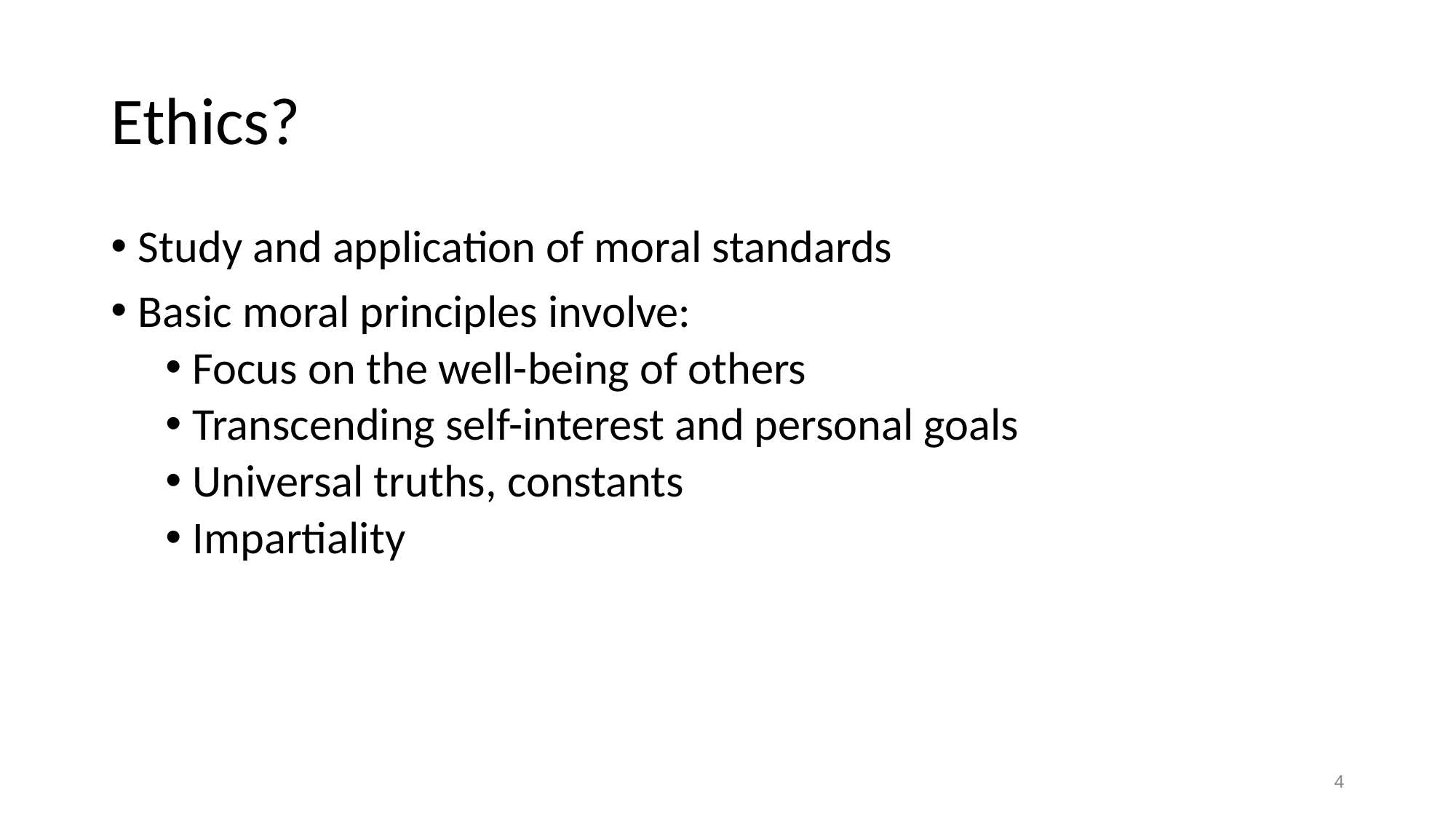

# Ethics?
Study and application of moral standards
Basic moral principles involve:
Focus on the well-being of others
Transcending self-interest and personal goals
Universal truths, constants
Impartiality
4